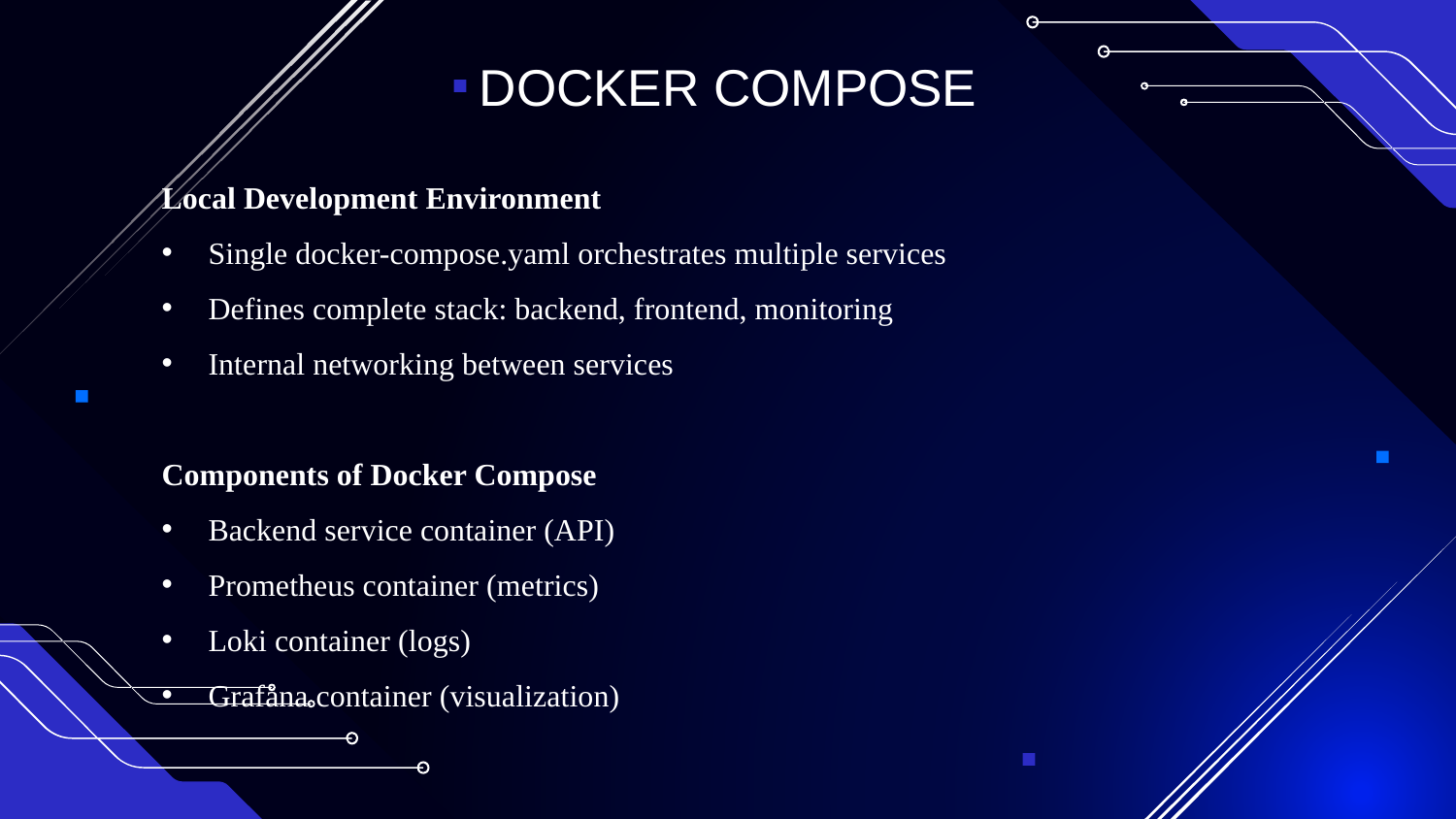

# DOCKER COMPOSE
Local Development Environment
Single docker-compose.yaml orchestrates multiple services
Defines complete stack: backend, frontend, monitoring
Internal networking between services

Components of Docker Compose
Backend service container (API)
Prometheus container (metrics)
Loki container (logs)
Grafana container (visualization)